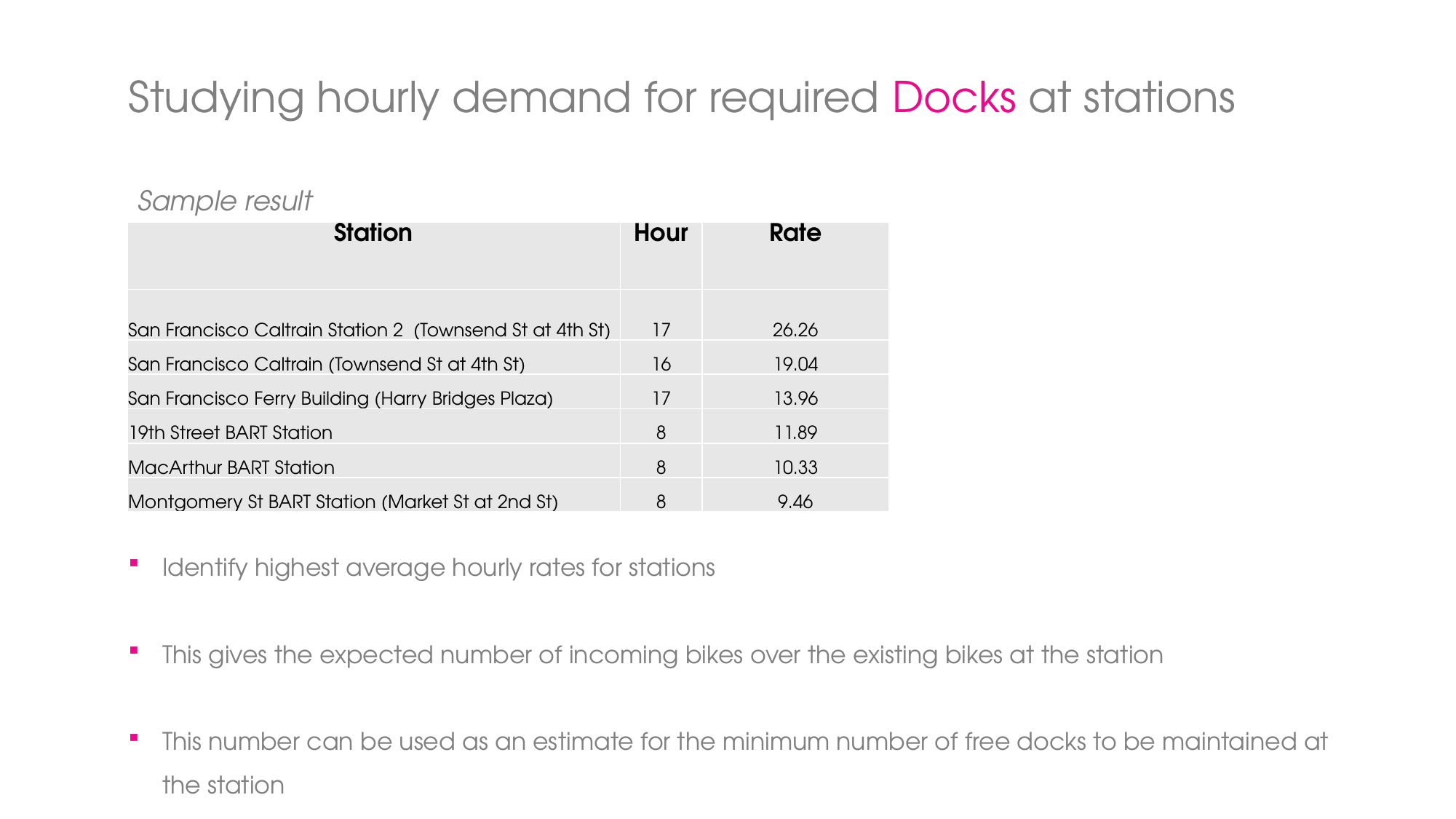

Studying hourly demand for required Docks at stations
Sample result
| Station | Hour | Rate |
| --- | --- | --- |
| San Francisco Caltrain Station 2 (Townsend St at 4th St) | 17 | 26.26 |
| San Francisco Caltrain (Townsend St at 4th St) | 16 | 19.04 |
| San Francisco Ferry Building (Harry Bridges Plaza) | 17 | 13.96 |
| 19th Street BART Station | 8 | 11.89 |
| MacArthur BART Station | 8 | 10.33 |
| Montgomery St BART Station (Market St at 2nd St) | 8 | 9.46 |
Identify highest average hourly rates for stations

This gives the expected number of incoming bikes over the existing bikes at the station

This number can be used as an estimate for the minimum number of free docks to be maintained at the station